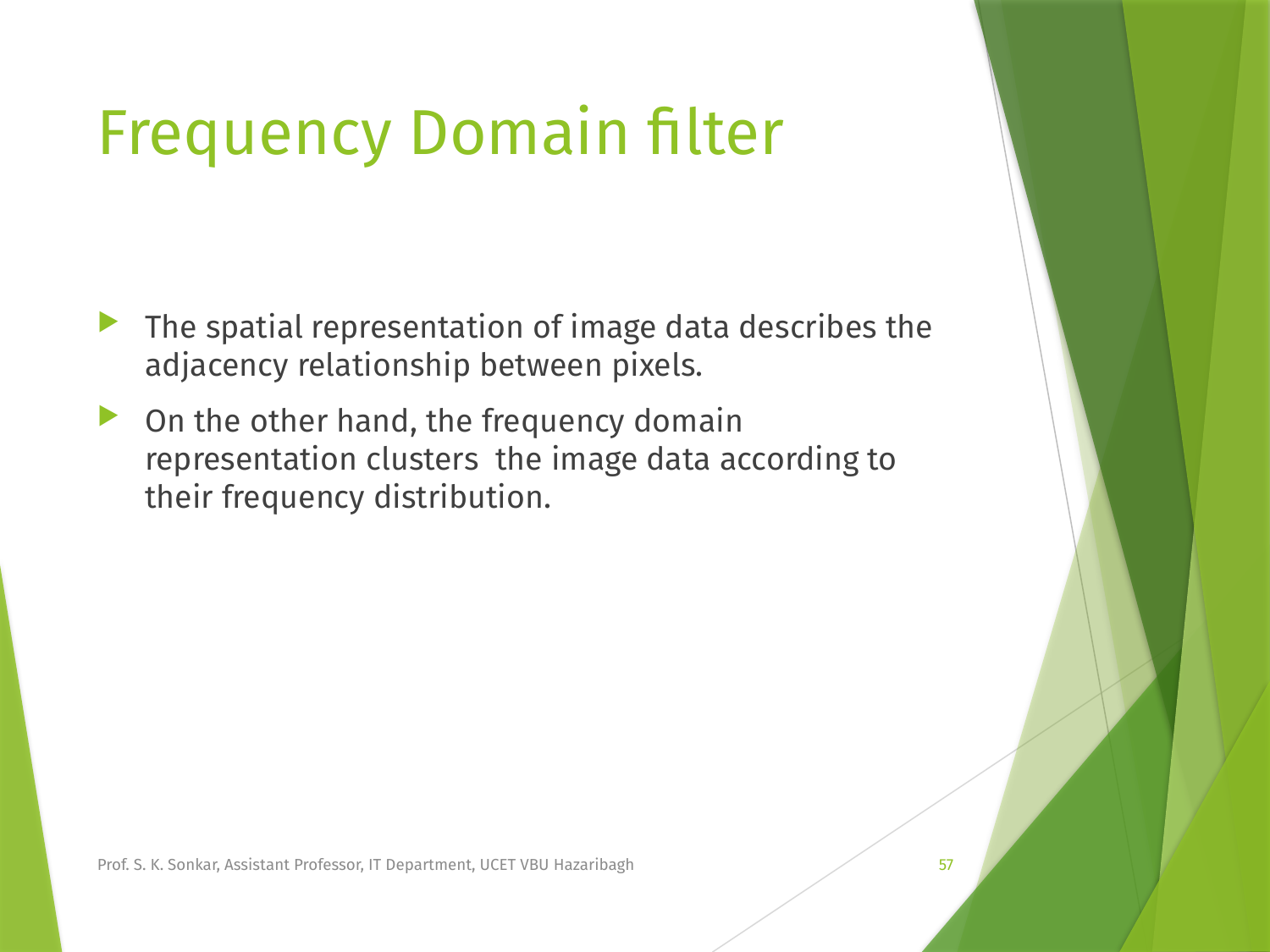

# Frequency Domain filter
The spatial representation of image data describes the adjacency relationship between pixels.
On the other hand, the frequency domain representation clusters  the image data according to their frequency distribution.
Prof. S. K. Sonkar, Assistant Professor, IT Department, UCET VBU Hazaribagh
57